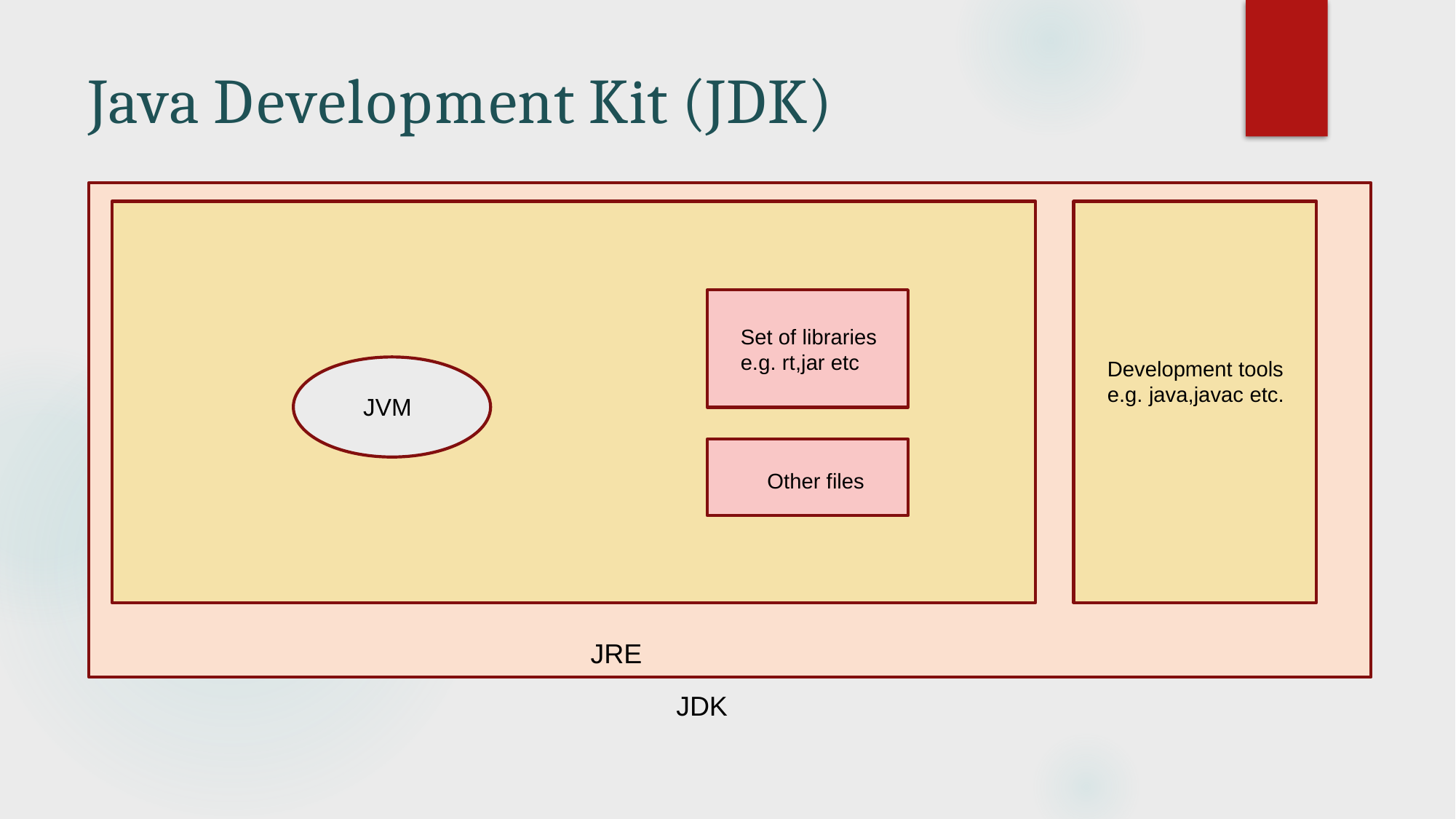

# Java Development Kit (JDK)

Set of libraries
e.g. rt,jar etc
Development tools
e.g. java,javac etc.

JVM

Other files
JRE
JDK